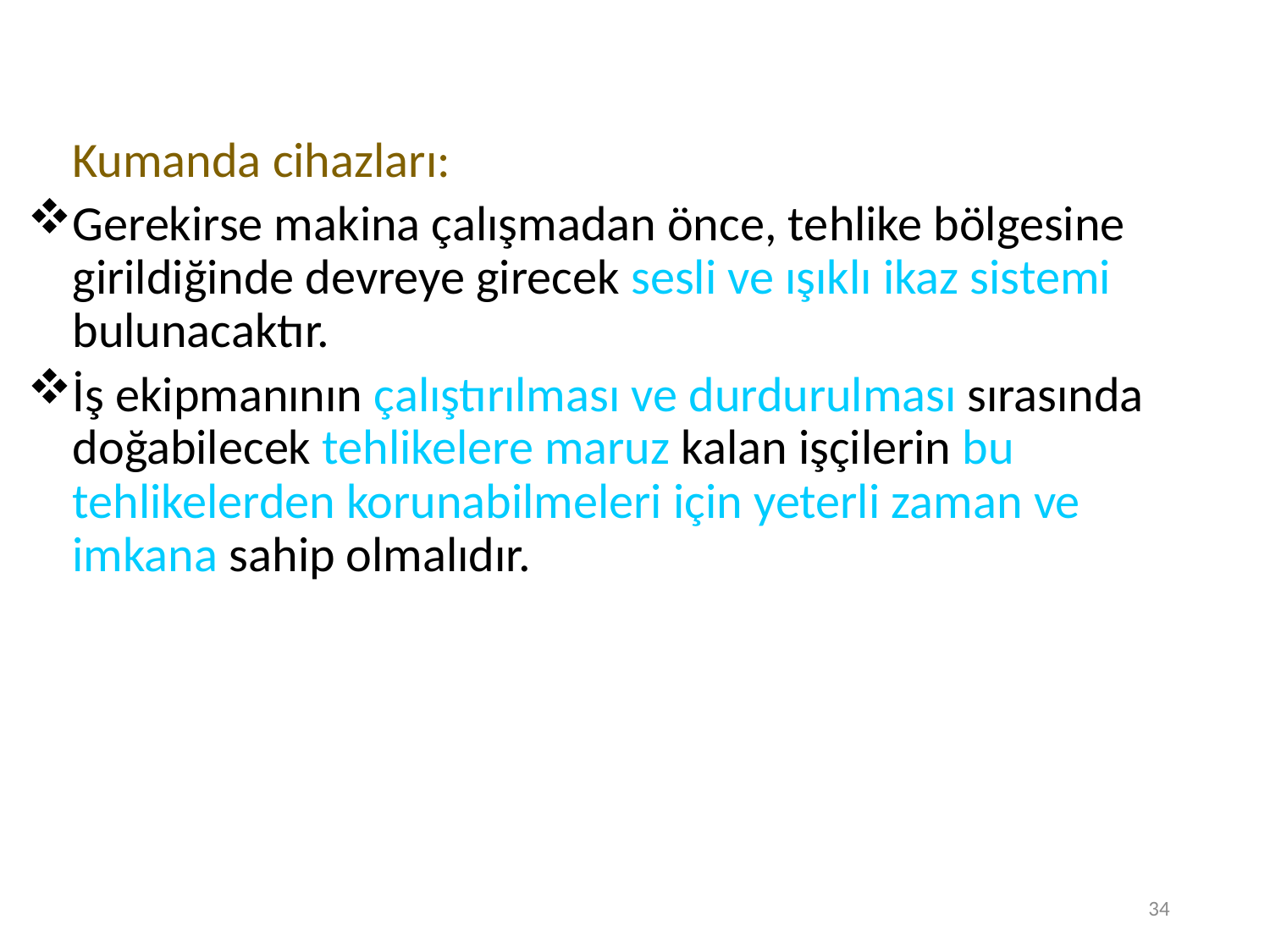

Kumanda cihazları:
Gerekirse makina çalışmadan önce, tehlike bölgesine girildiğinde devreye girecek sesli ve ışıklı ikaz sistemi bulunacaktır.
İş ekipmanının çalıştırılması ve durdurulması sırasında doğabilecek tehlikelere maruz kalan işçilerin bu tehlikelerden korunabilmeleri için yeterli zaman ve imkana sahip olmalıdır.

34